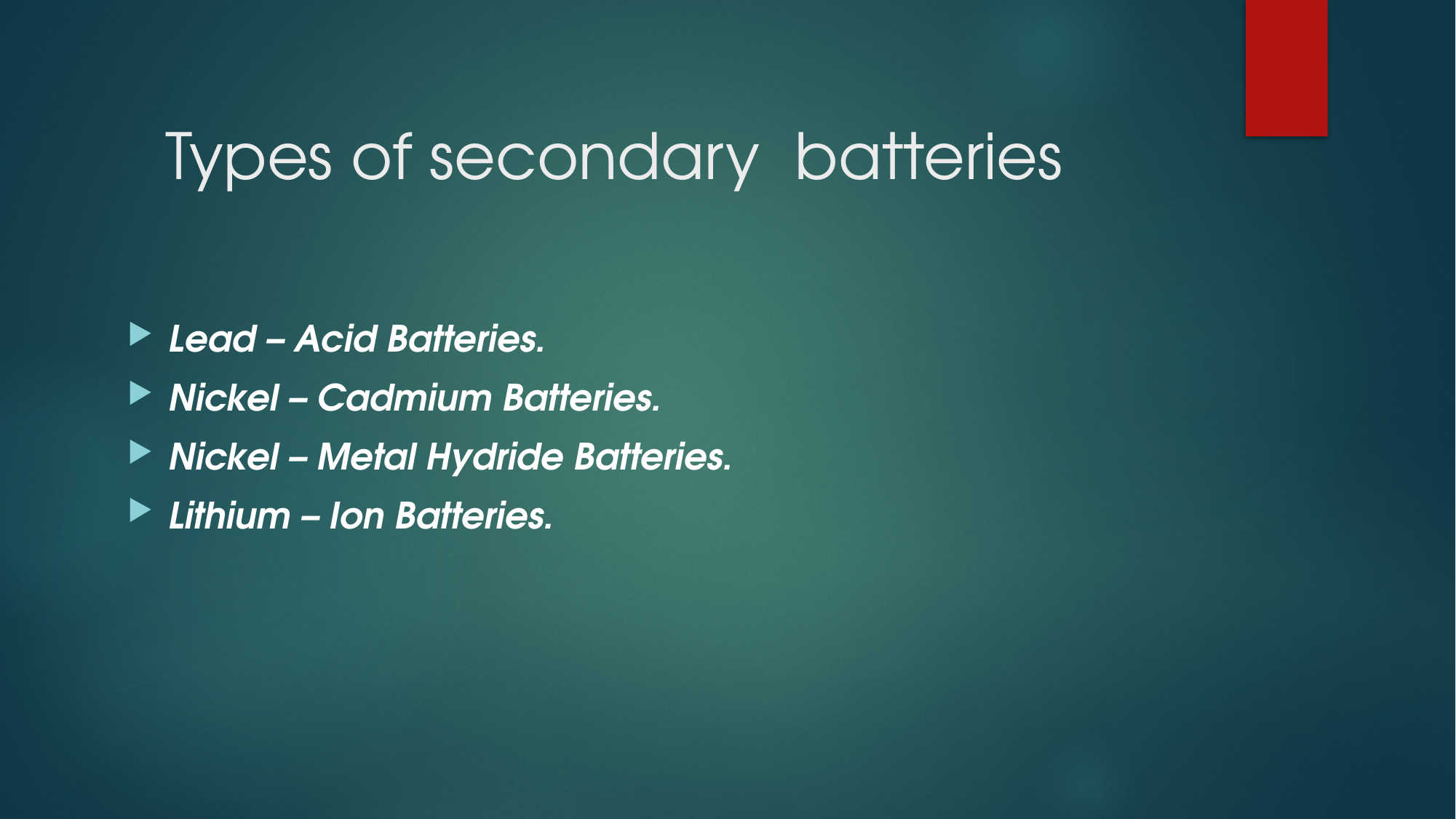

# Types of secondary  batteries
Lead – Acid Batteries.
Nickel – Cadmium Batteries.
Nickel – Metal Hydride Batteries.
Lithium – Ion Batteries.